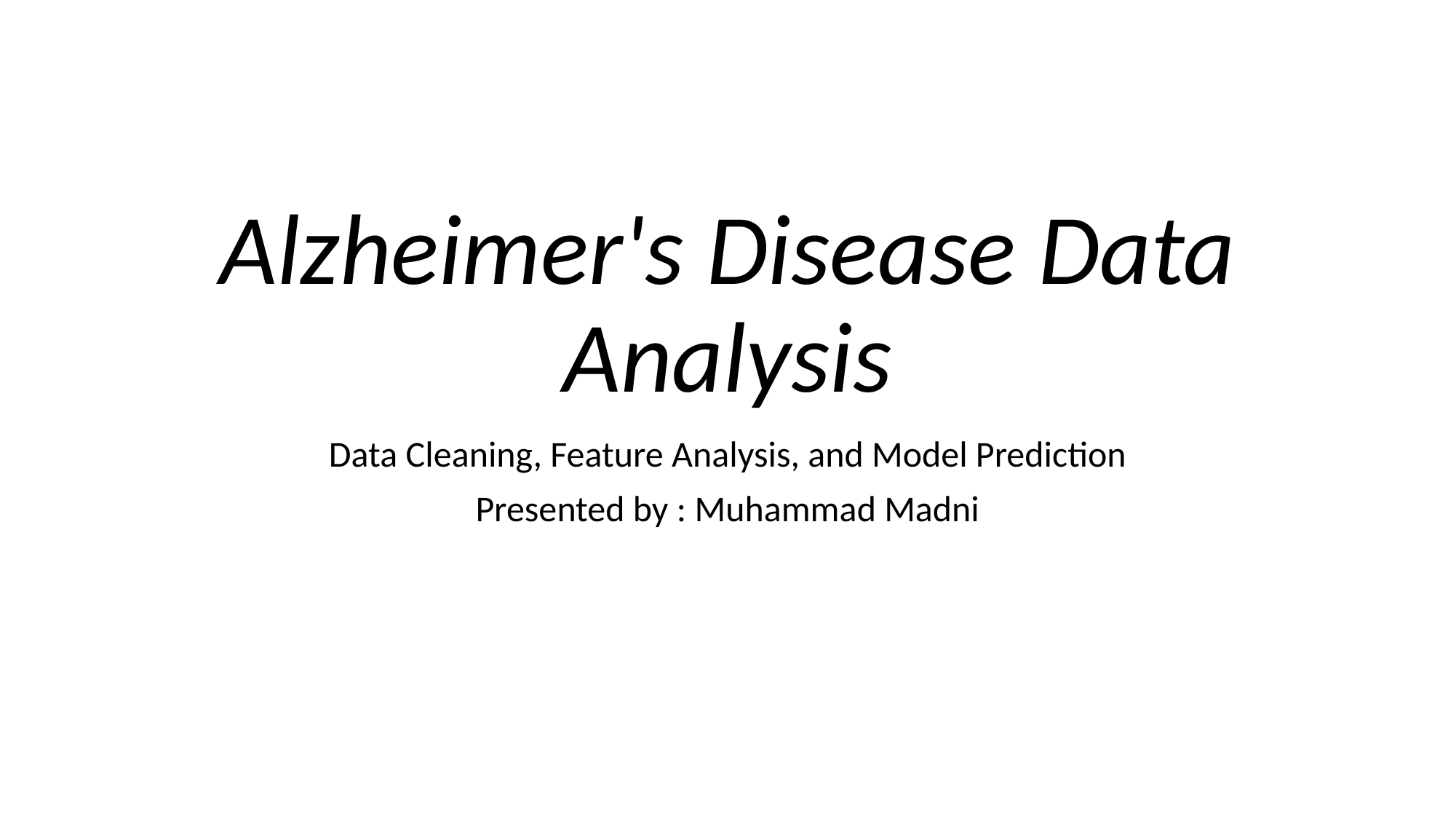

# Alzheimer's Disease Data Analysis
Data Cleaning, Feature Analysis, and Model Prediction
Presented by : Muhammad Madni